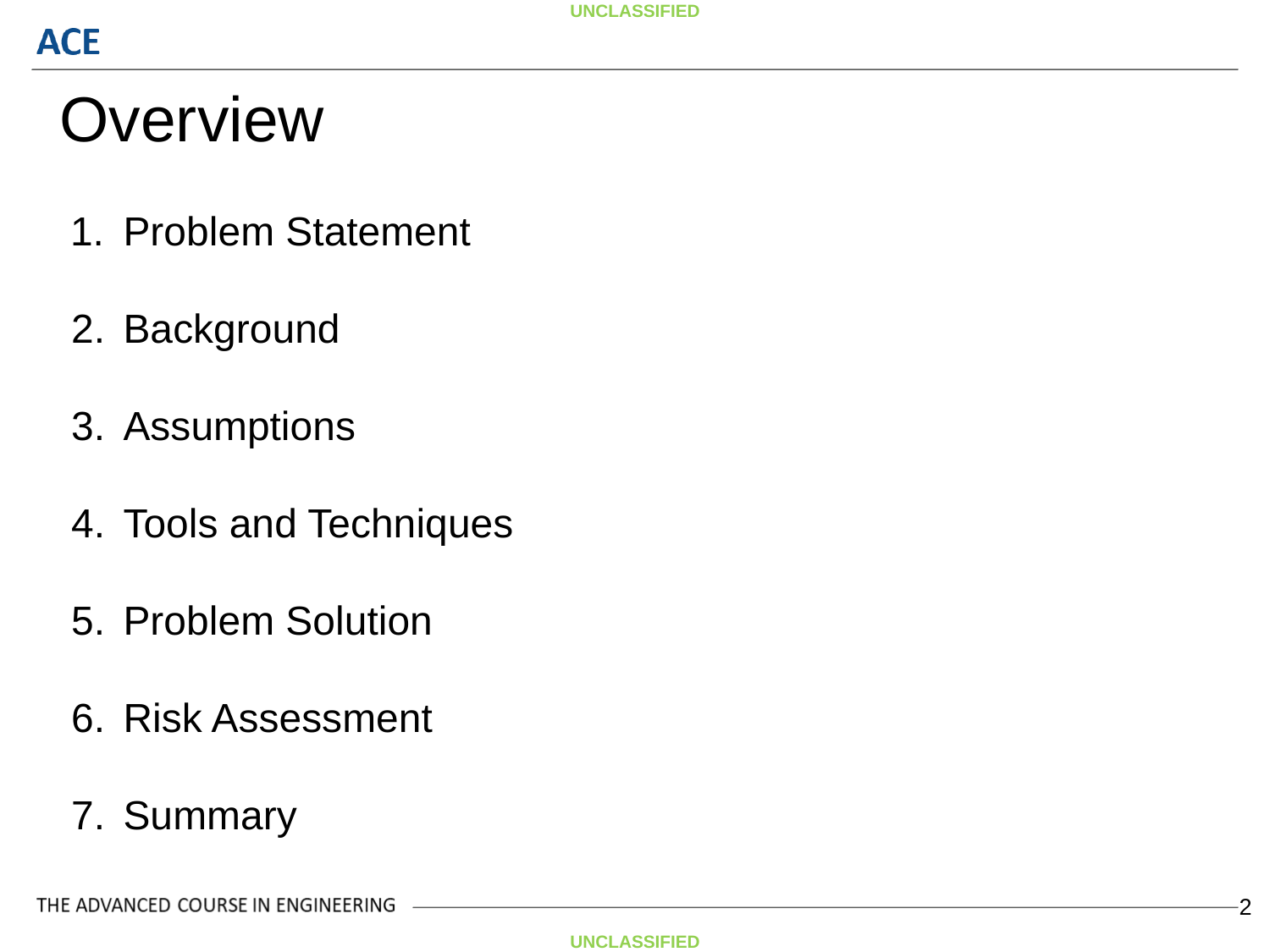

Overview

Problem Statement

Background

Assumptions

Tools and Techniques

Problem Solution

Risk Assessment

Summary
2